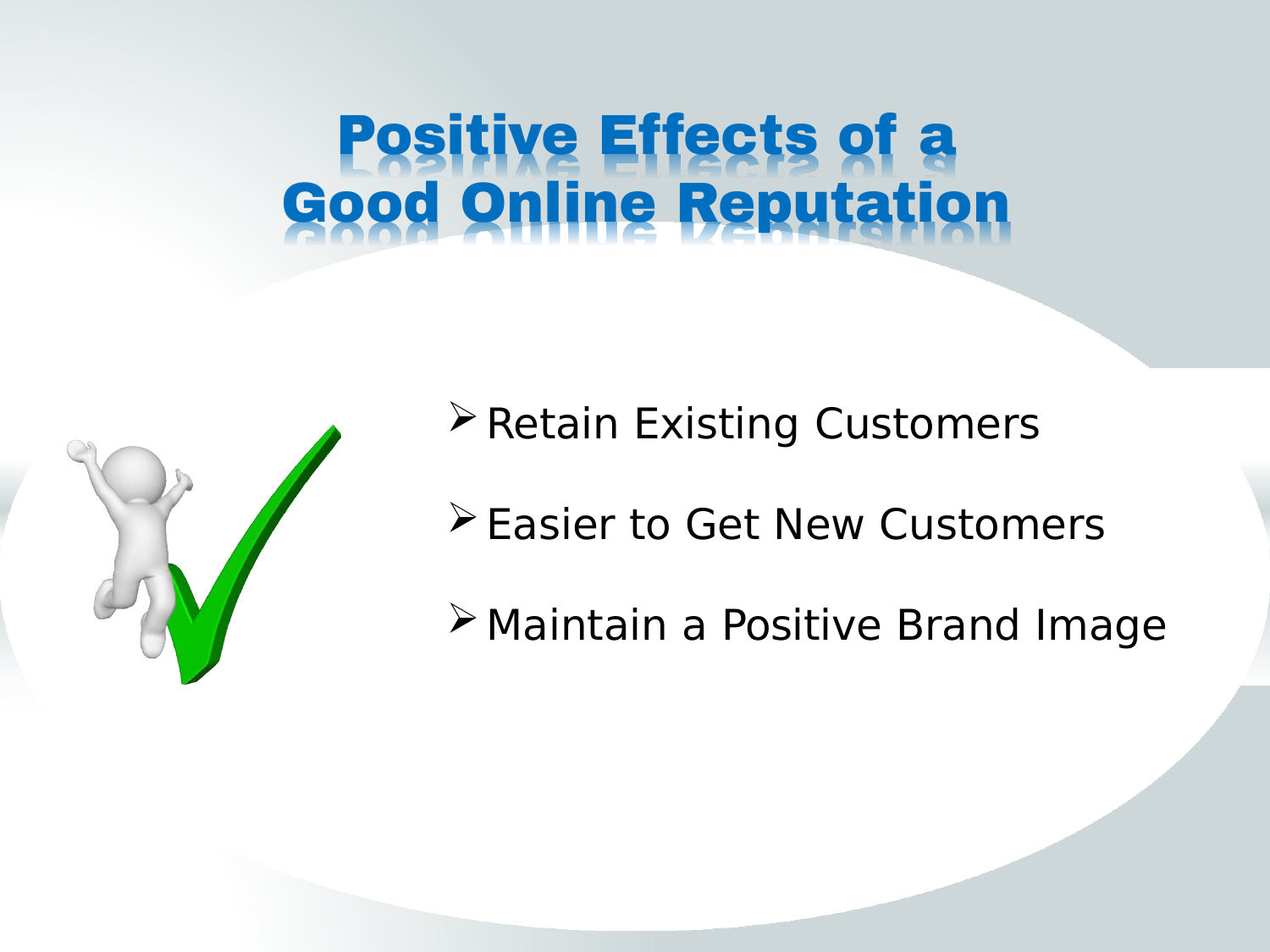

# Positive Effects of a  Good Online Reputation
Retain Existing Customers

Easier to Get New Customers

Maintain a Positive Brand Image